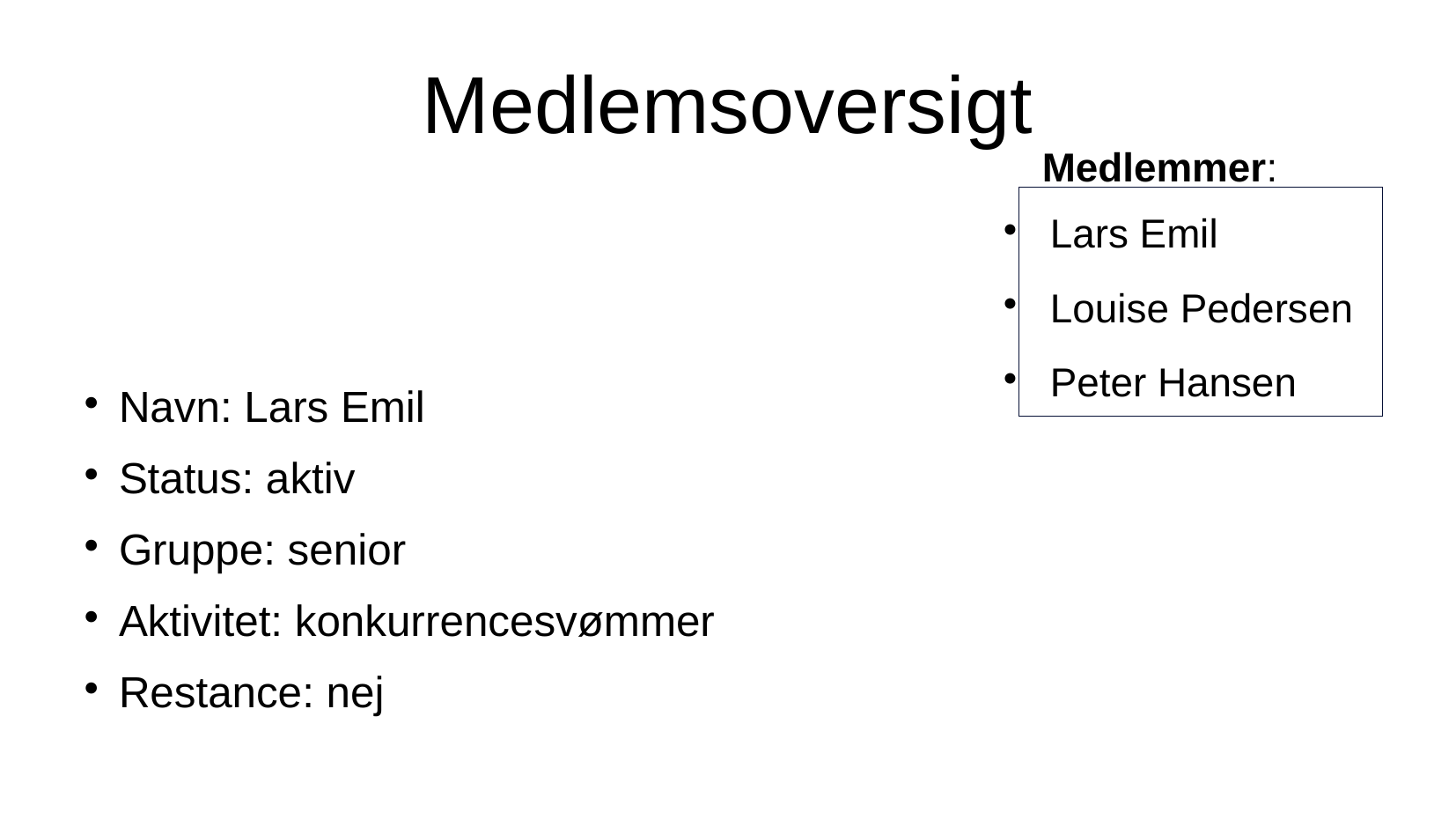

Medlemsoversigt
Medlemmer:

Lars Emil
Louise Pedersen
Peter Hansen
Navn: Lars Emil
Status: aktiv
Gruppe: senior
Aktivitet: konkurrencesvømmer
Restance: nej